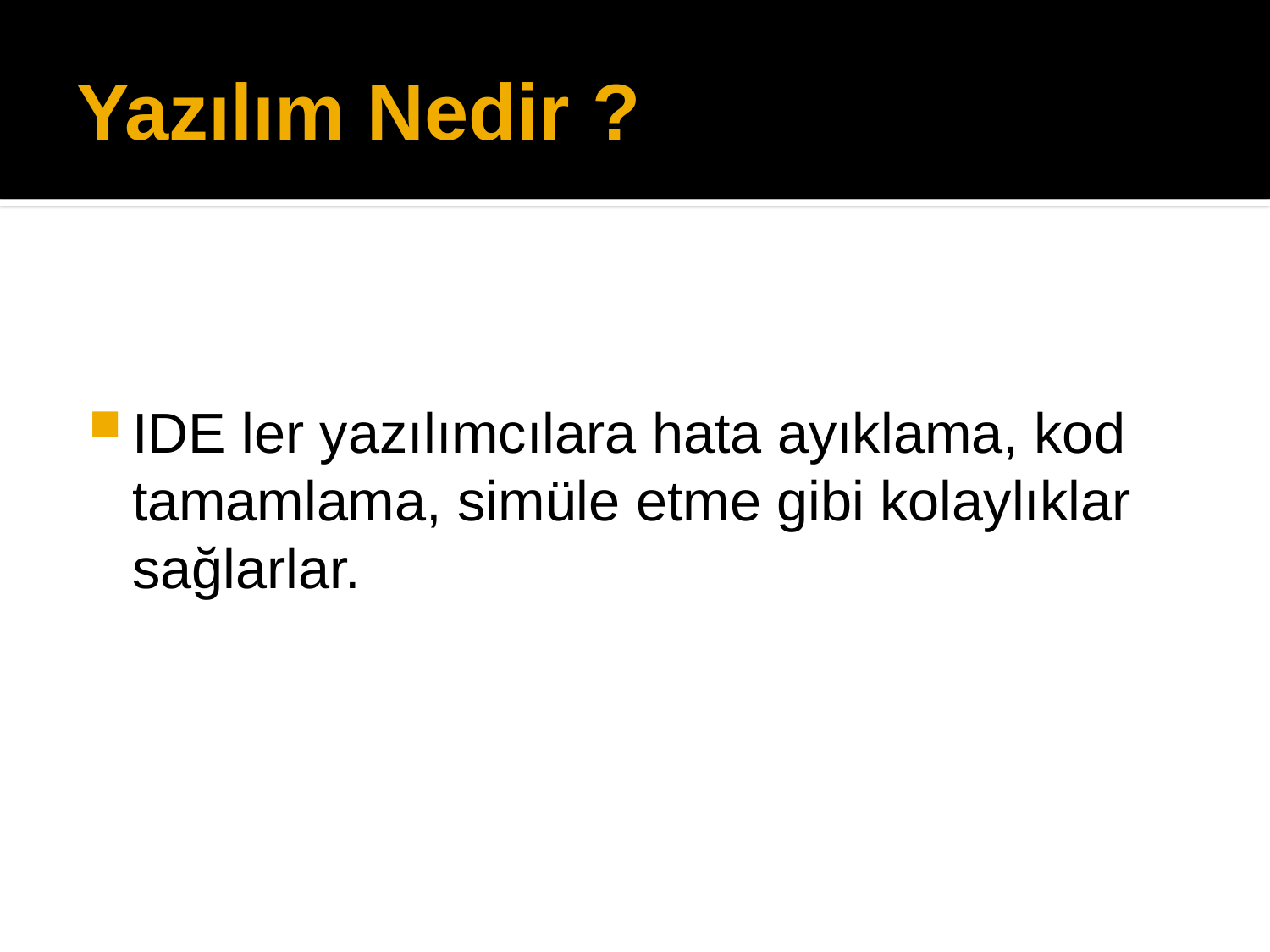

# Yazılım Nedir ?
IDE ler yazılımcılara hata ayıklama, kod tamamlama, simüle etme gibi kolaylıklar sağlarlar.